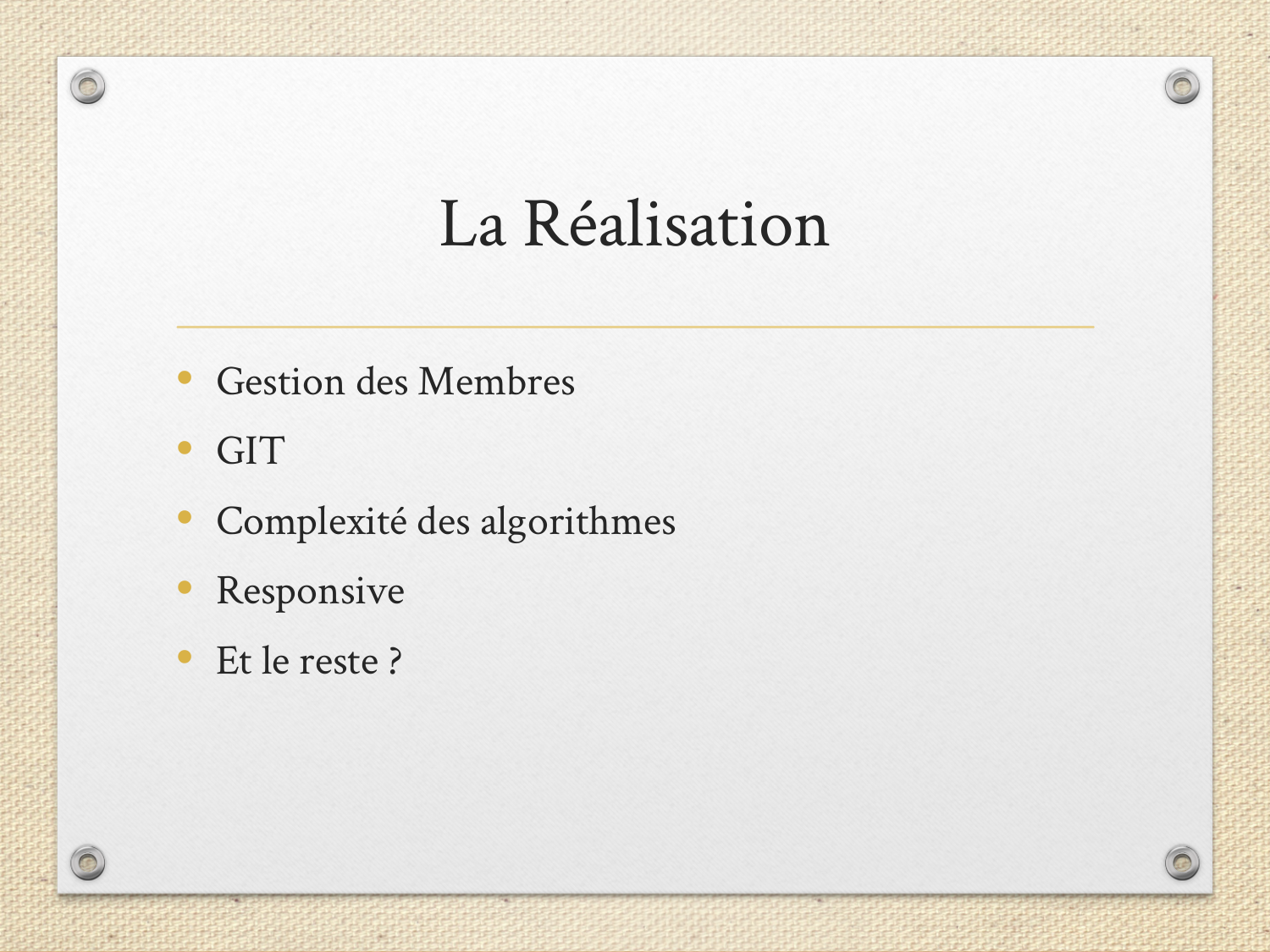

# La Réalisation
Gestion des Membres
GIT
Complexité des algorithmes
Responsive
Et le reste ?